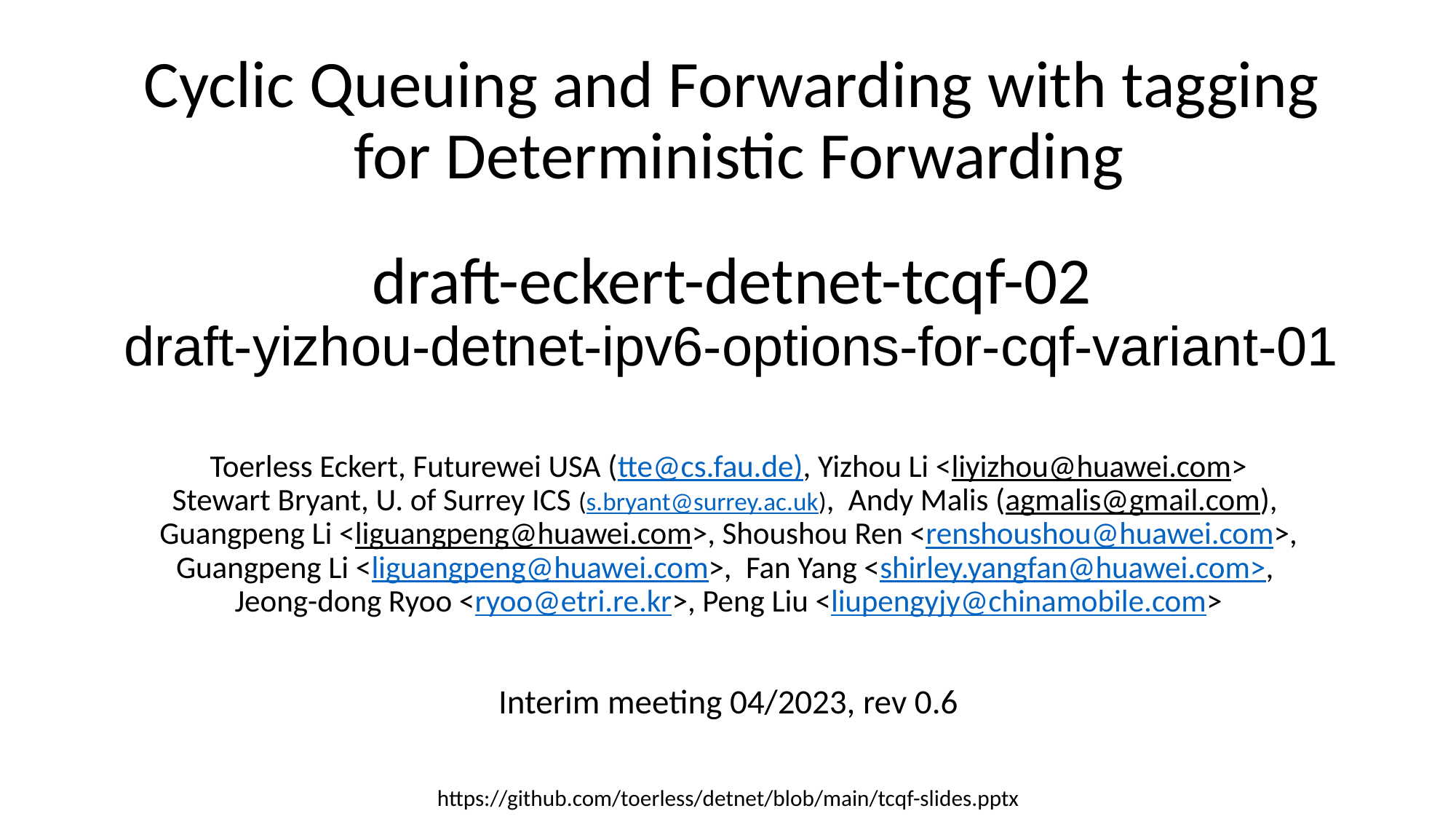

Cyclic Queuing and Forwarding with tagging
 for Deterministic Forwarding
draft-eckert-detnet-tcqf-02
draft-yizhou-detnet-ipv6-options-for-cqf-variant-01
Toerless Eckert, Futurewei USA (tte@cs.fau.de), Yizhou Li <liyizhou@huawei.com>
Stewart Bryant, U. of Surrey ICS (s.bryant@surrey.ac.uk),  Andy Malis (agmalis@gmail.com),
 Guangpeng Li <liguangpeng@huawei.com>, Shoushou Ren <renshoushou@huawei.com>,
Guangpeng Li <liguangpeng@huawei.com>,  Fan Yang <shirley.yangfan@huawei.com>,
Jeong-dong Ryoo <ryoo@etri.re.kr>, Peng Liu <liupengyjy@chinamobile.com>

Interim meeting 04/2023, rev 0.6

https://github.com/toerless/detnet/blob/main/tcqf-slides.pptx